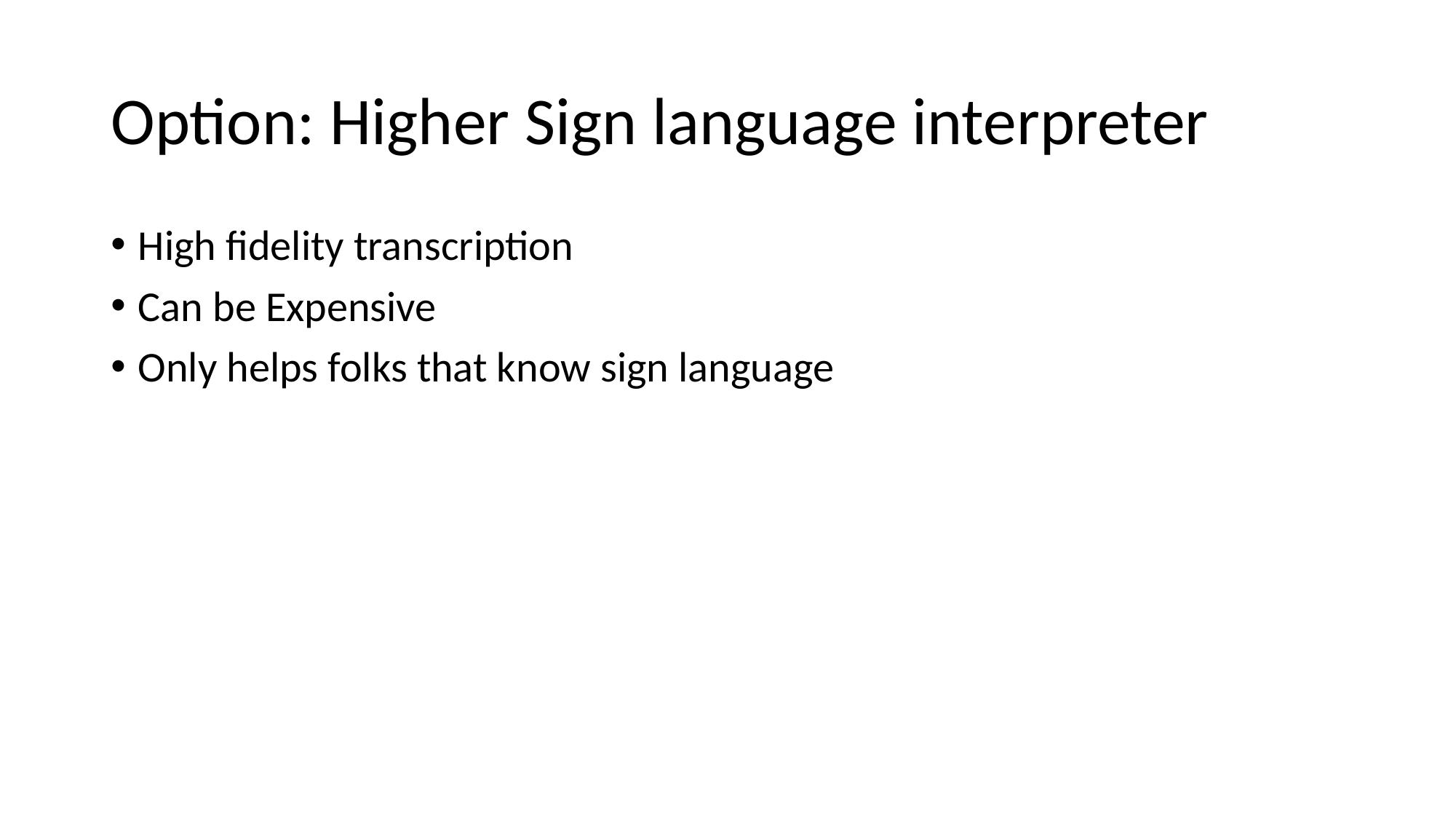

# Option: Higher Sign language interpreter
High fidelity transcription
Can be Expensive
Only helps folks that know sign language